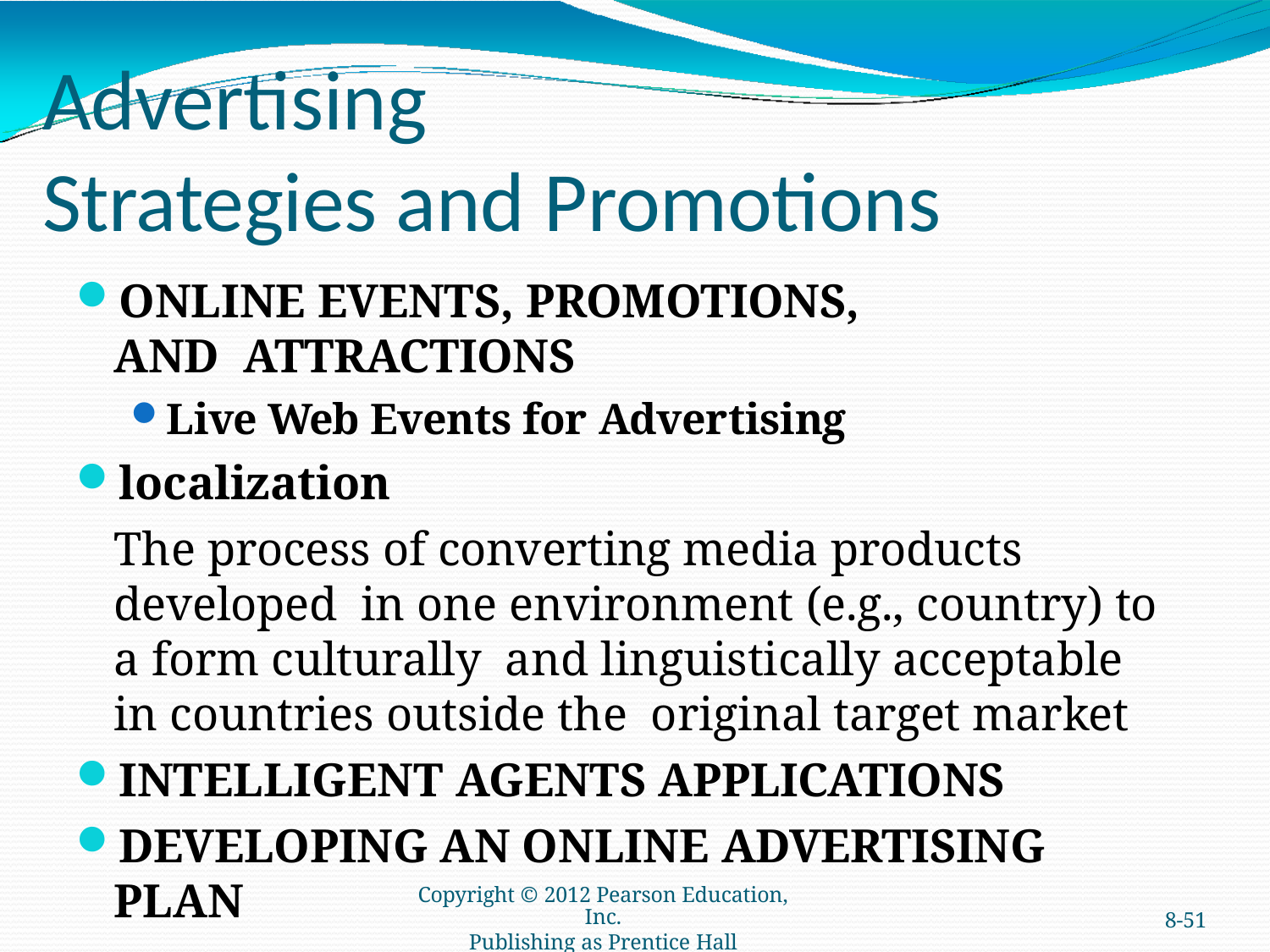

# Advertising
Strategies and Promotions
ONLINE EVENTS, PROMOTIONS, AND  ATTRACTIONS
Live Web Events for Advertising
localization
The process of converting media products developed  in one environment (e.g., country) to a form culturally  and linguistically acceptable in countries outside the  original target market
INTELLIGENT AGENTS APPLICATIONS
DEVELOPING AN ONLINE ADVERTISING PLAN
Copyright © 2012 Pearson Education, Inc.
Publishing as Prentice Hall
8-51